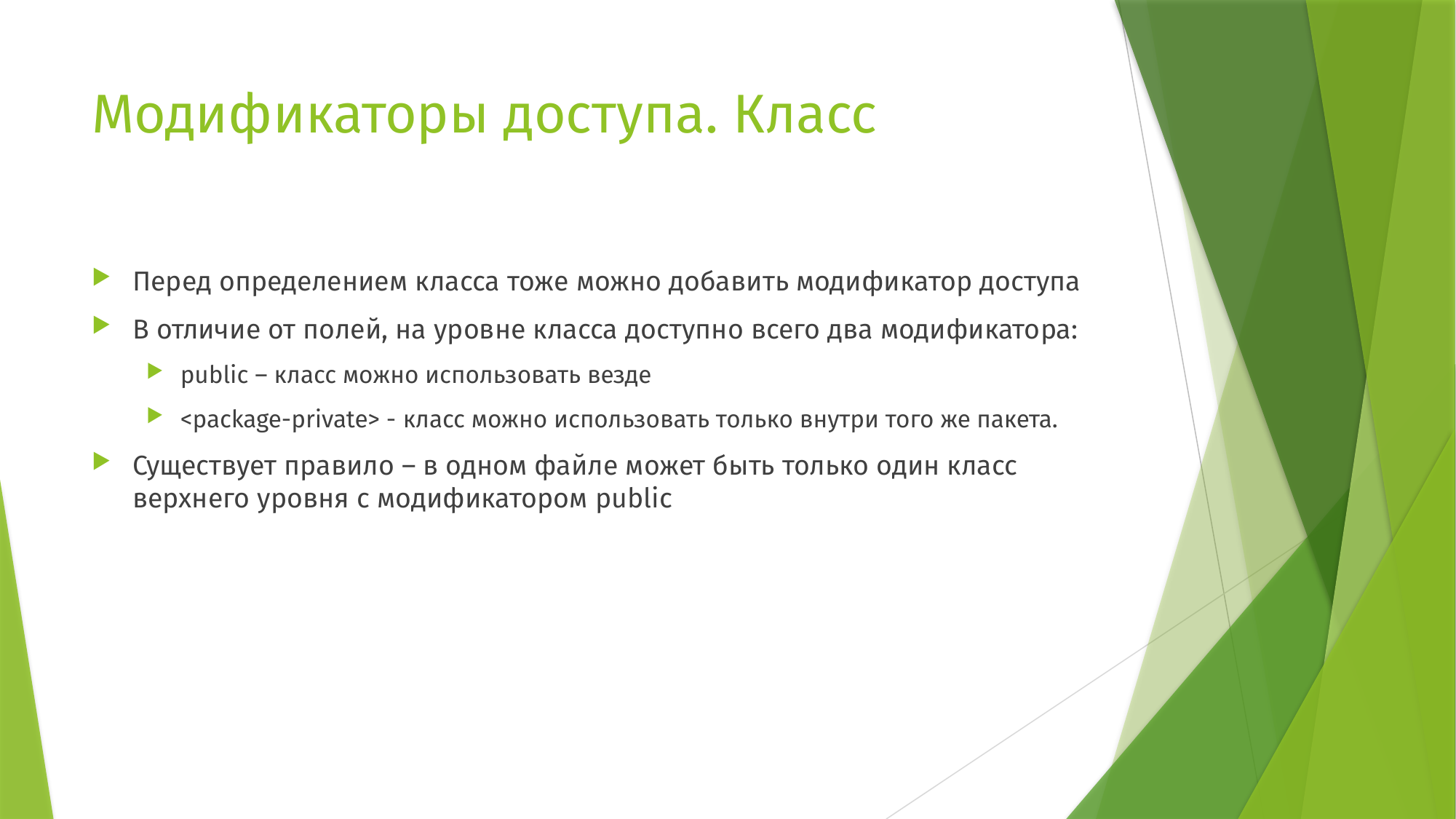

# Модификаторы доступа. Класс
Перед определением класса тоже можно добавить модификатор доступа
В отличие от полей, на уровне класса доступно всего два модификатора:
public – класс можно использовать везде
<package-private> - класс можно использовать только внутри того же пакета.
Существует правило – в одном файле может быть только один класс верхнего уровня с модификатором public